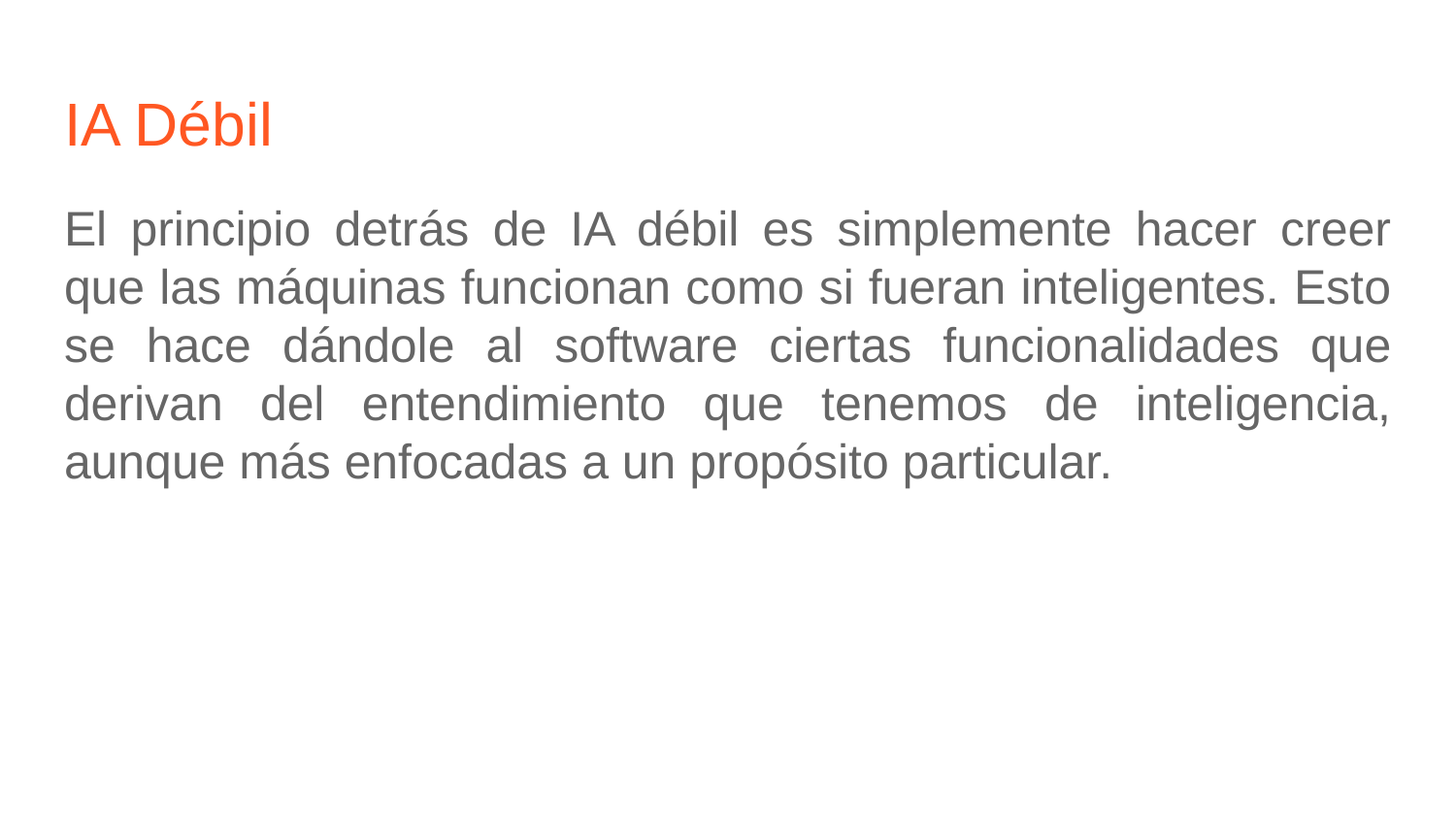

# IA Débil
El principio detrás de IA débil es simplemente hacer creer que las máquinas funcionan como si fueran inteligentes. Esto se hace dándole al software ciertas funcionalidades que derivan del entendimiento que tenemos de inteligencia, aunque más enfocadas a un propósito particular.